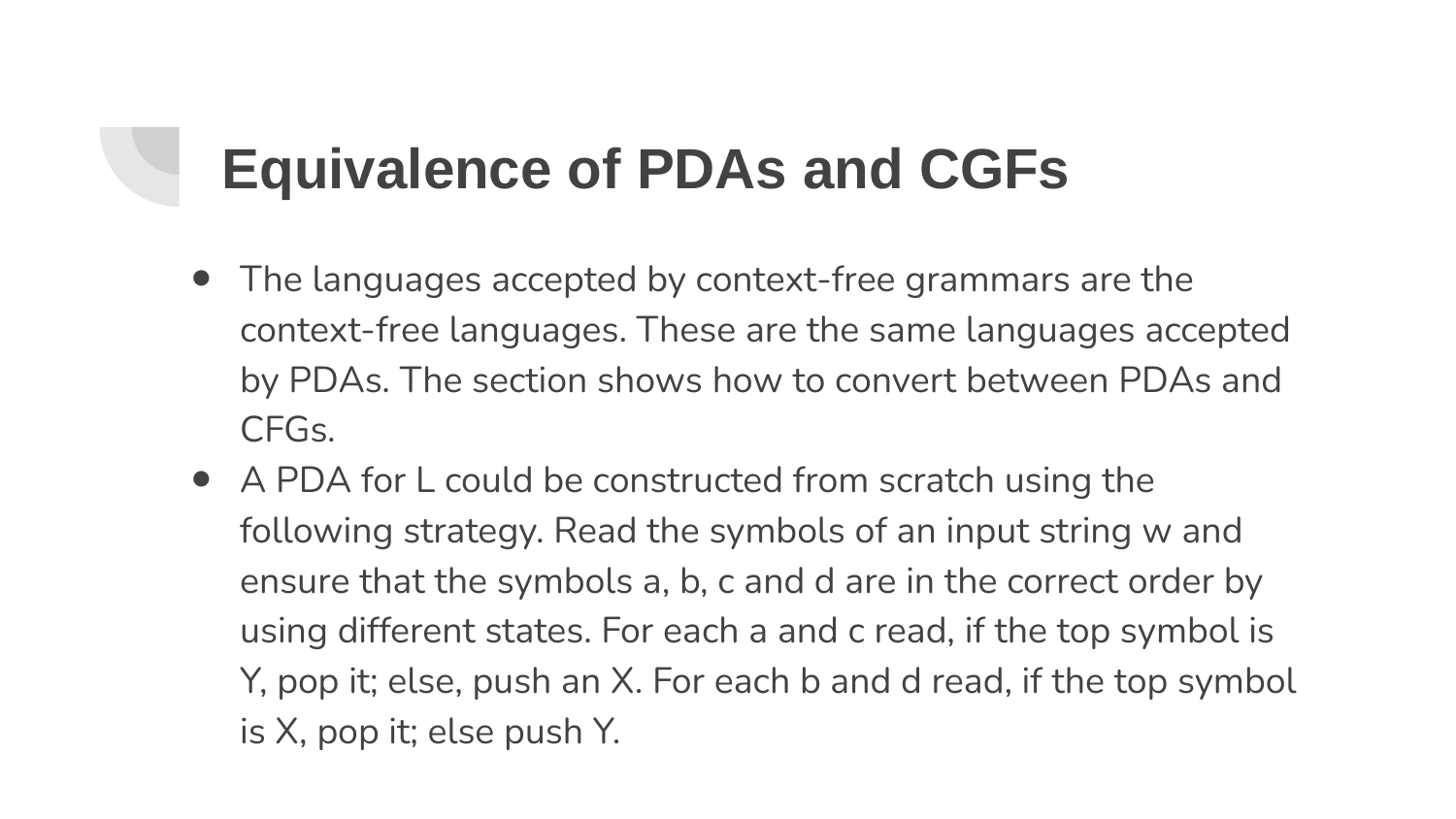

# Equivalence of PDAs and CGFs
The languages accepted by context-free grammars are the context-free languages. These are the same languages accepted by PDAs. The section shows how to convert between PDAs and CFGs.
A PDA for L could be constructed from scratch using the following strategy. Read the symbols of an input string w and ensure that the symbols a, b, c and d are in the correct order by using different states. For each a and c read, if the top symbol is Y, pop it; else, push an X. For each b and d read, if the top symbol is X, pop it; else push Y.